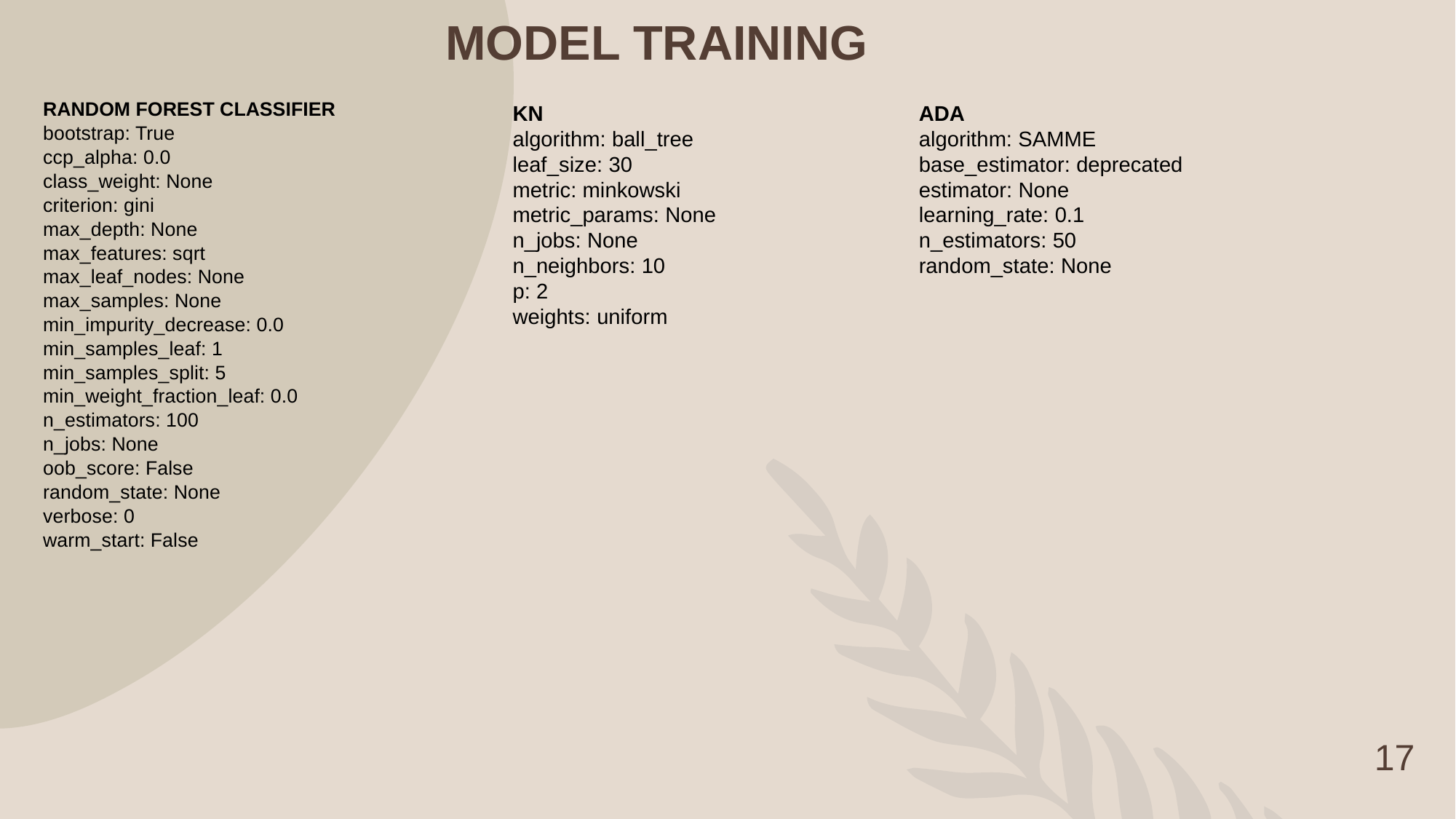

# MODEL TRAINING
RANDOM FOREST CLASSIFIER
bootstrap: True
ccp_alpha: 0.0
class_weight: None
criterion: gini
max_depth: None
max_features: sqrt
max_leaf_nodes: None
max_samples: None
min_impurity_decrease: 0.0
min_samples_leaf: 1
min_samples_split: 5
min_weight_fraction_leaf: 0.0
n_estimators: 100
n_jobs: None
oob_score: False
random_state: None
verbose: 0
warm_start: False

KN
algorithm: ball_tree
leaf_size: 30
metric: minkowski
metric_params: None
n_jobs: None
n_neighbors: 10
p: 2
weights: uniform

ADA
algorithm: SAMME
base_estimator: deprecated
estimator: None
learning_rate: 0.1
n_estimators: 50
random_state: None

17